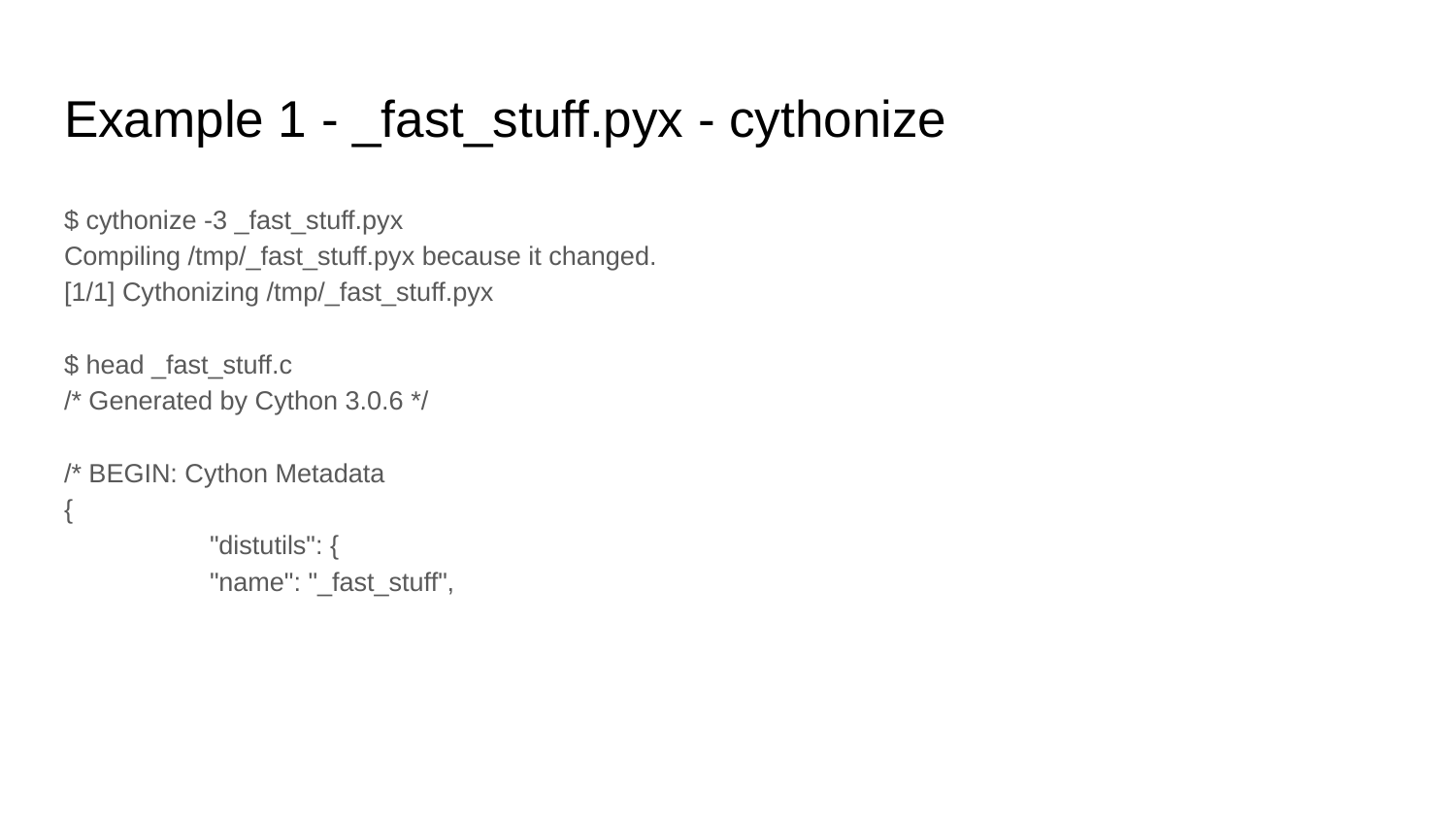

# Example 1 - _fast_stuff.pyx - cythonize
$ cythonize -3 _fast_stuff.pyx
Compiling /tmp/_fast_stuff.pyx because it changed.
[1/1] Cythonizing /tmp/_fast_stuff.pyx

$ head _fast_stuff.c
/* Generated by Cython 3.0.6 */

/* BEGIN: Cython Metadata
{
	"distutils": {
    	"name": "_fast_stuff",